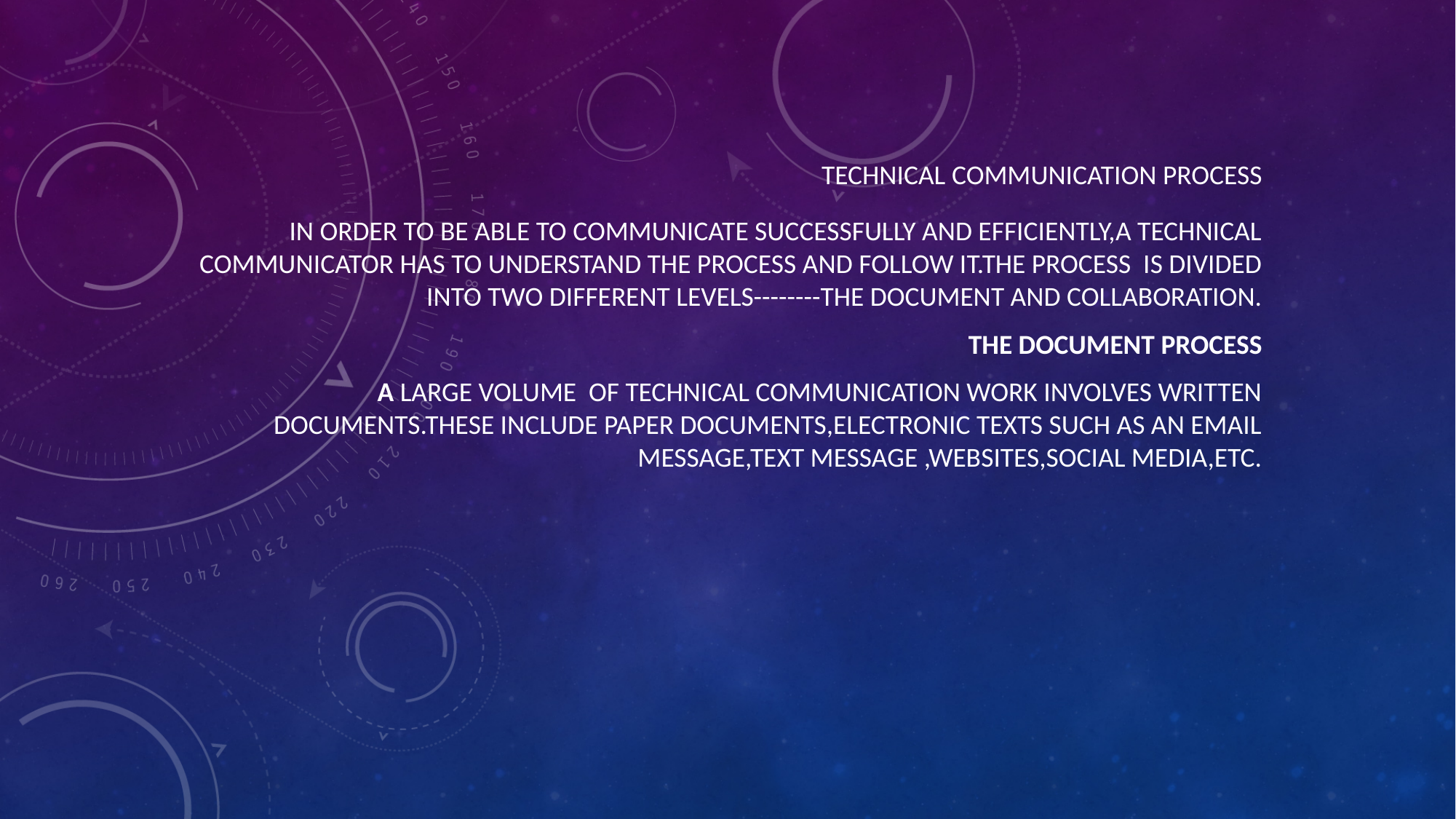

# Technical Communication Process
In order to be able to communicate successfully and efficiently,a technical communicator has to understand the process and follow it.The process  is divided into two different levels--------the document and collaboration.
The Document Process
A large volume  of technical communication work involves written documents.These include paper documents,electronic texts such as an email message,text message ,websites,social media,etc.